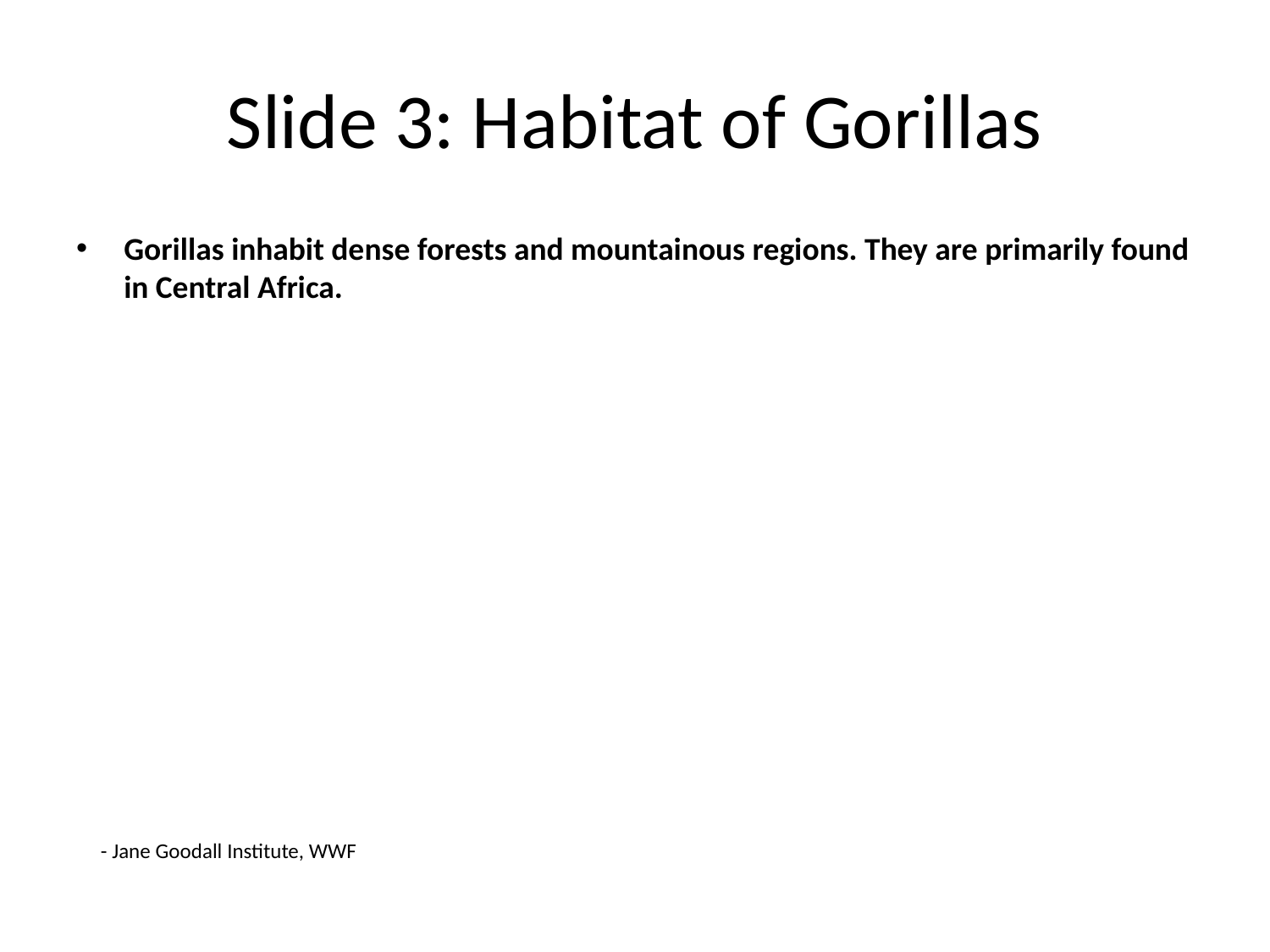

# Slide 3: Habitat of Gorillas
Gorillas inhabit dense forests and mountainous regions. They are primarily found in Central Africa.

- Jane Goodall Institute, WWF